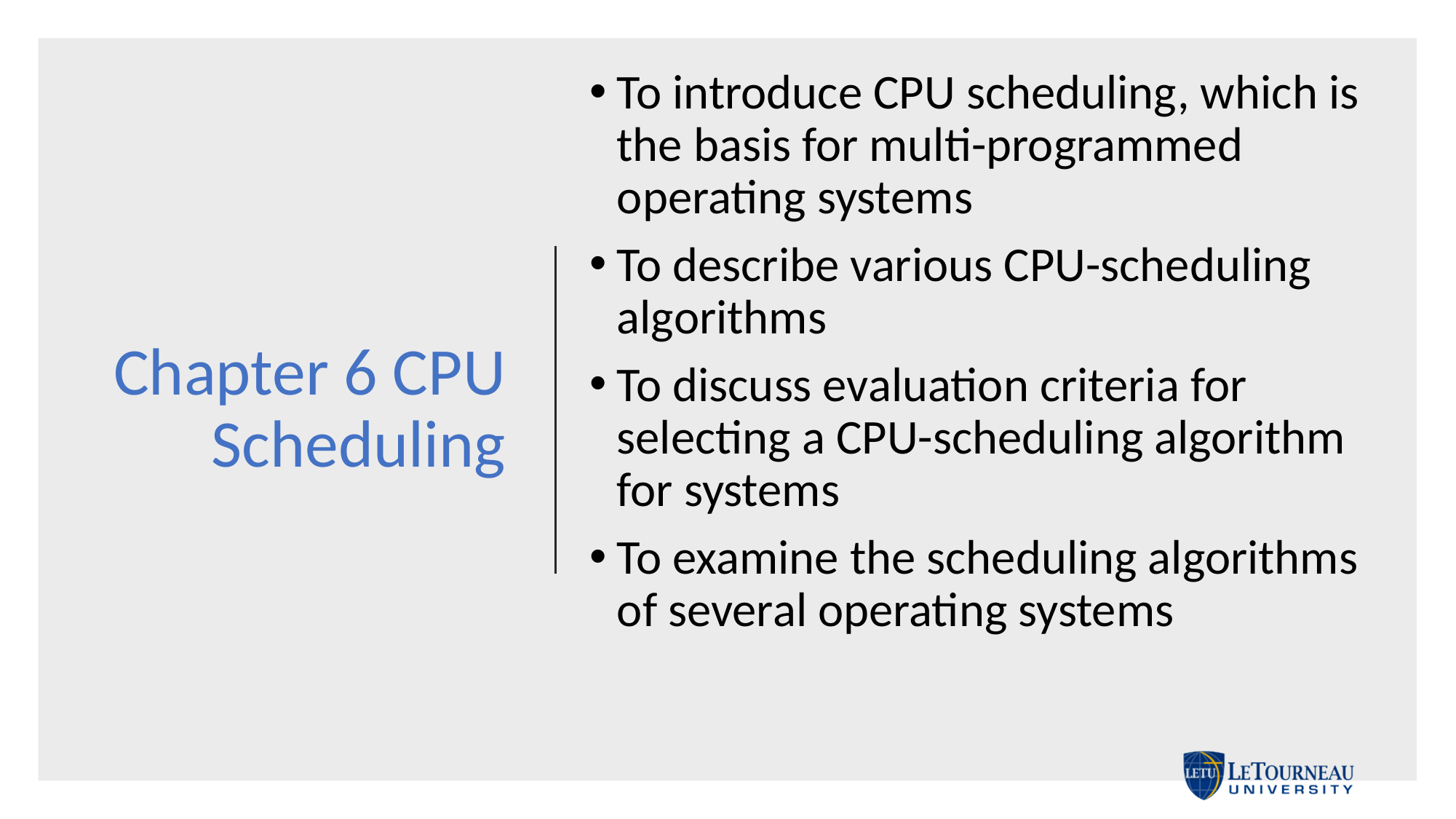

To introduce CPU scheduling, which is the basis for multi-programmed operating systems
To describe various CPU-scheduling algorithms
To discuss evaluation criteria for selecting a CPU-scheduling algorithm for systems
To examine the scheduling algorithms of several operating systems

# Chapter 6 CPU Scheduling